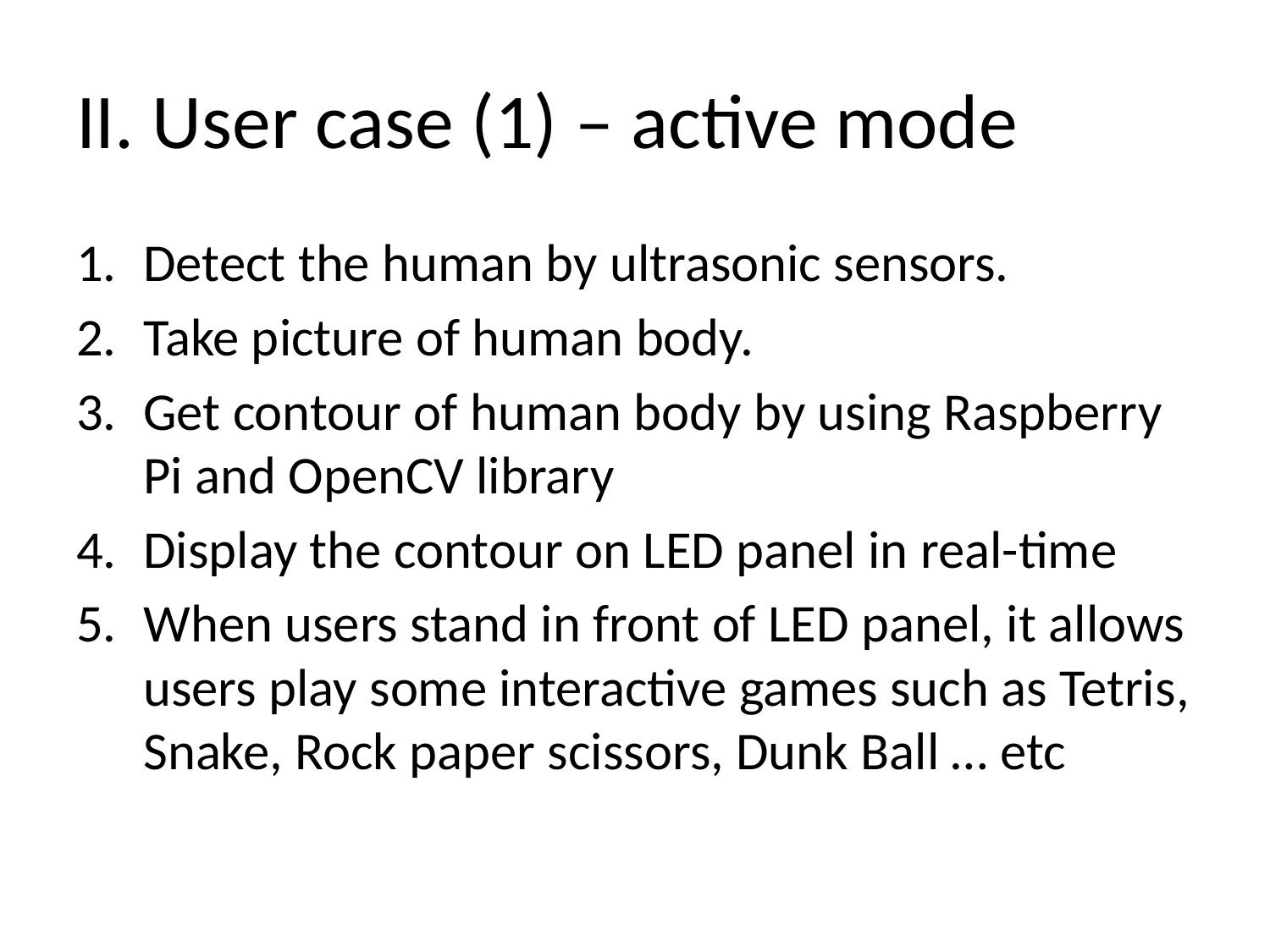

# II. User case (1) – active mode
Detect the human by ultrasonic sensors.
Take picture of human body.
Get contour of human body by using Raspberry Pi and OpenCV library
Display the contour on LED panel in real-time
When users stand in front of LED panel, it allows users play some interactive games such as Tetris, Snake, Rock paper scissors, Dunk Ball … etc